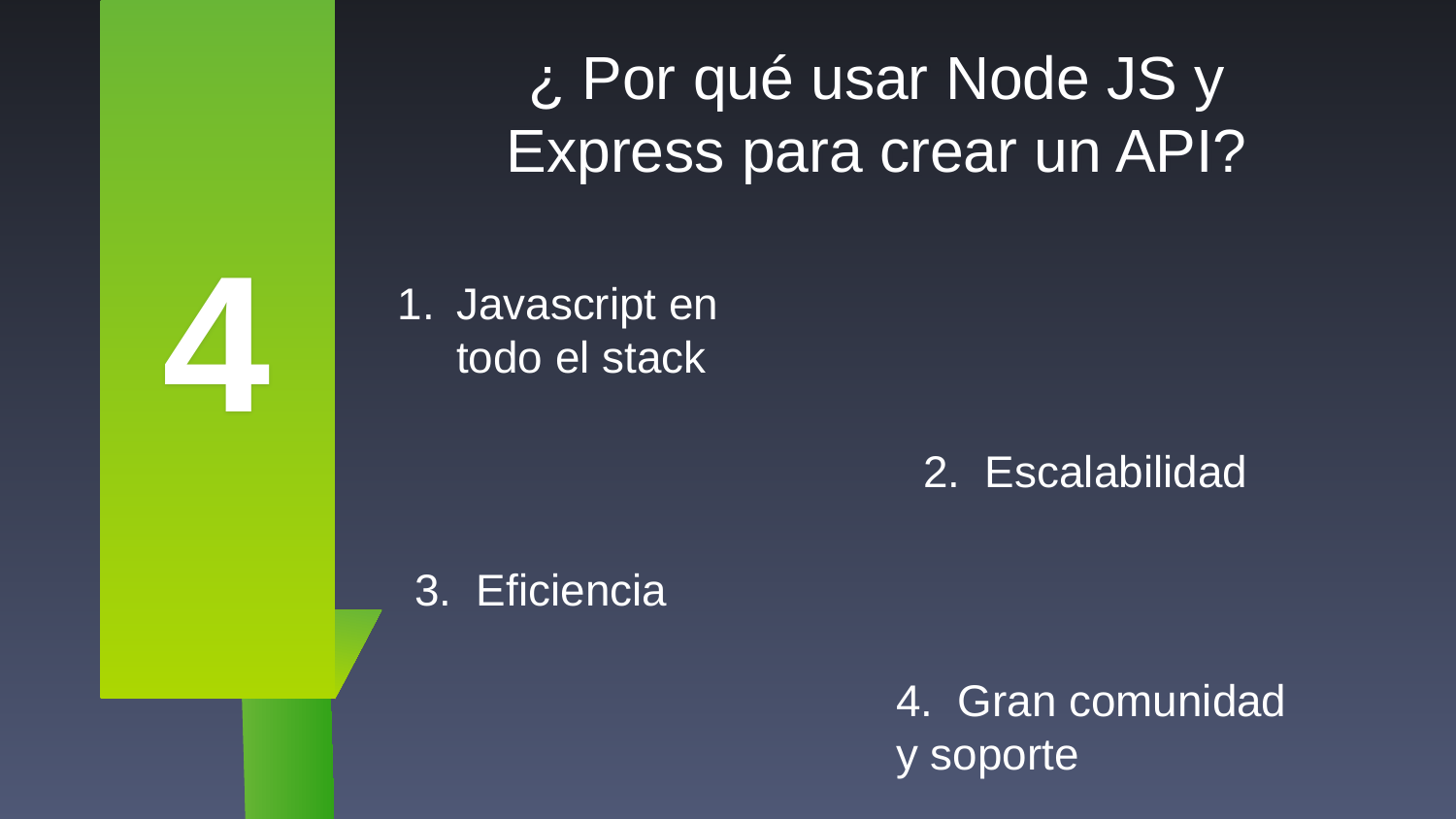

4
# ¿ Por qué usar Node JS y Express para crear un API?

Javascript en todo el stack
2.  Escalabilidad
3.  Eficiencia
4.  Gran comunidad y soporte